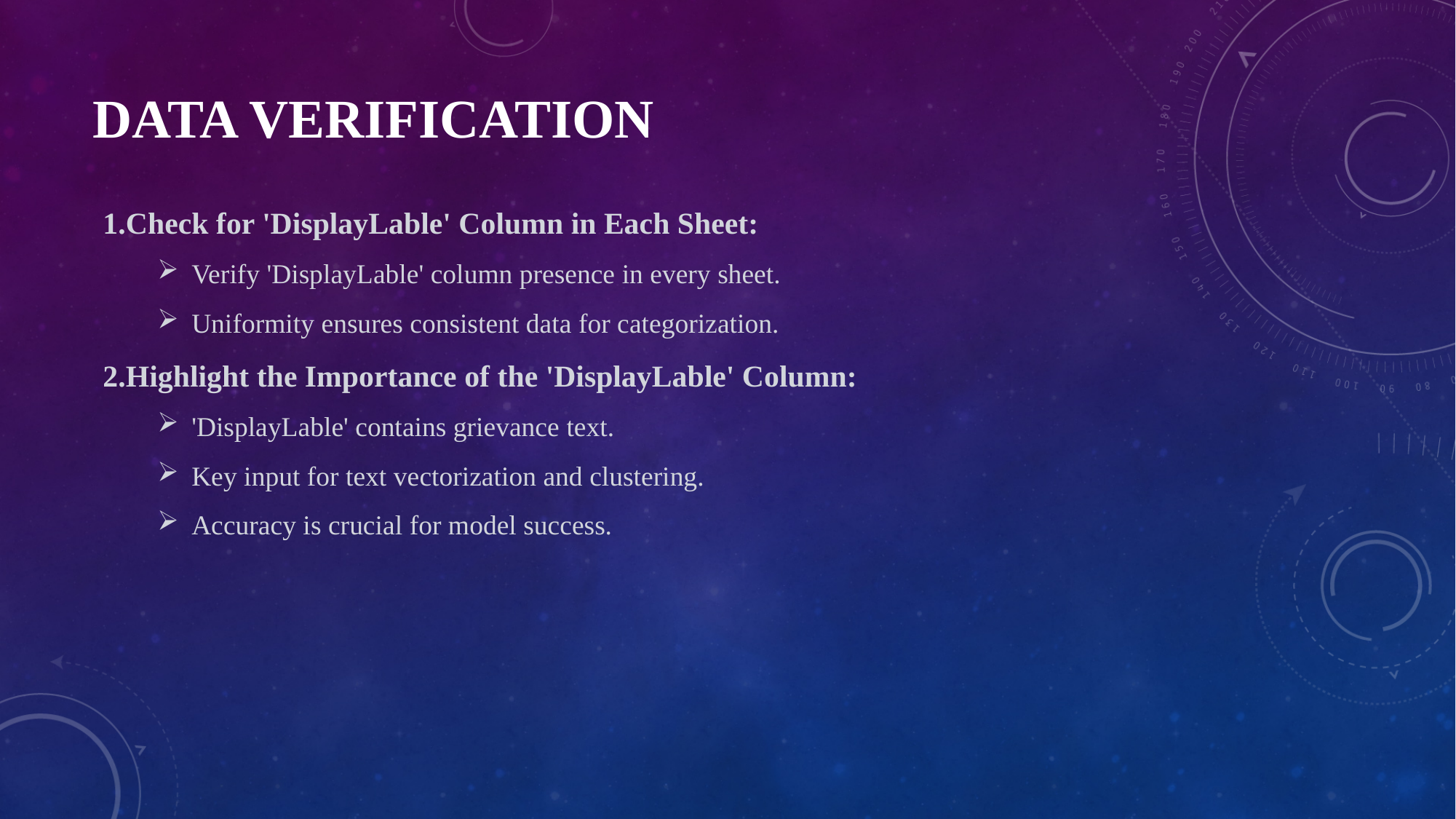

# Data Verification
Check for 'DisplayLable' Column in Each Sheet:
Verify 'DisplayLable' column presence in every sheet.
Uniformity ensures consistent data for categorization.
Highlight the Importance of the 'DisplayLable' Column:
'DisplayLable' contains grievance text.
Key input for text vectorization and clustering.
Accuracy is crucial for model success.